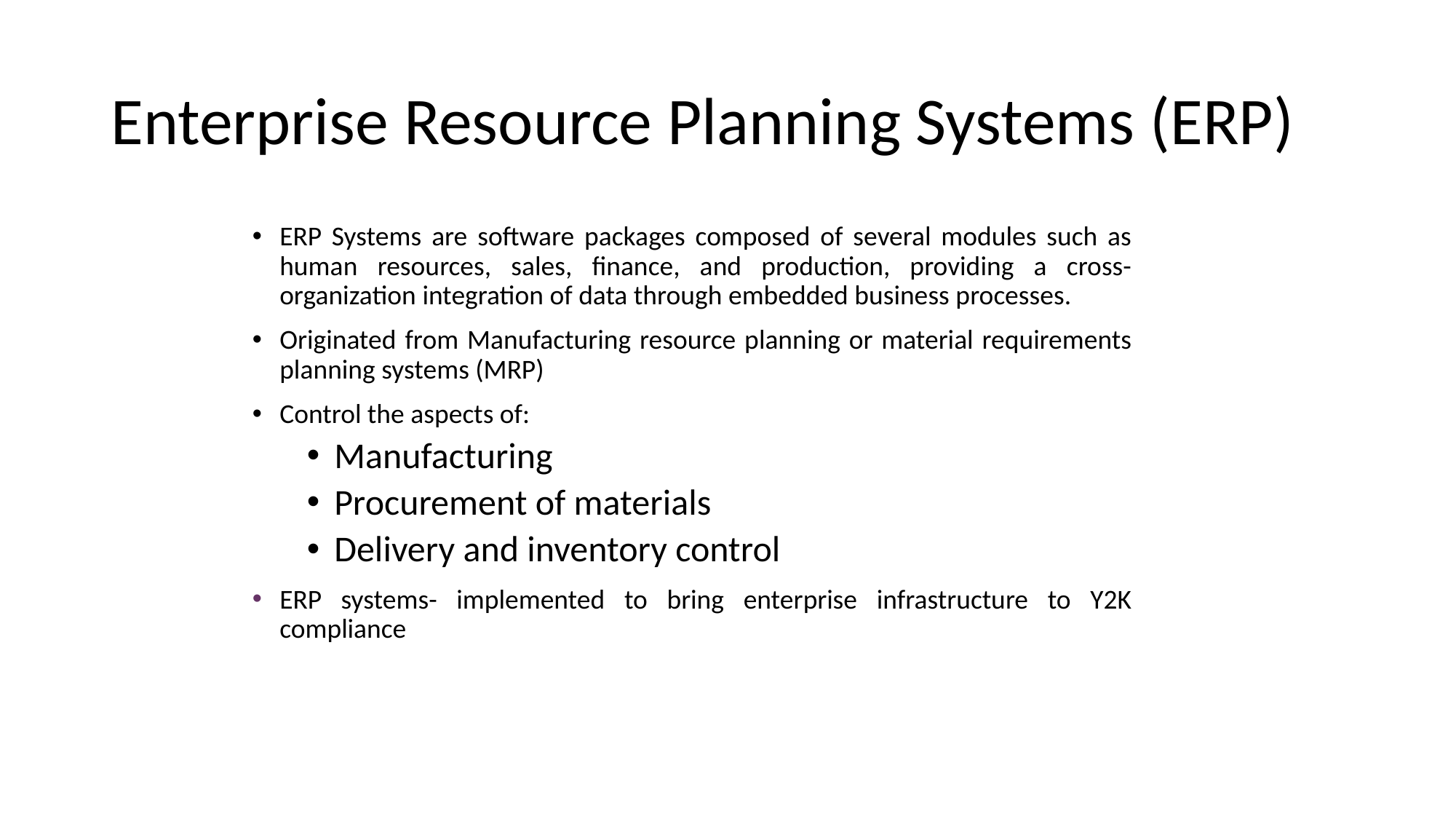

# Enterprise Resource Planning Systems (ERP)
ERP Systems are software packages composed of several modules such as human resources, sales, finance, and production, providing a cross-organization integration of data through embedded business processes.
Originated from Manufacturing resource planning or material requirements planning systems (MRP)
Control the aspects of:
Manufacturing
Procurement of materials
Delivery and inventory control
ERP systems- implemented to bring enterprise infrastructure to Y2K compliance